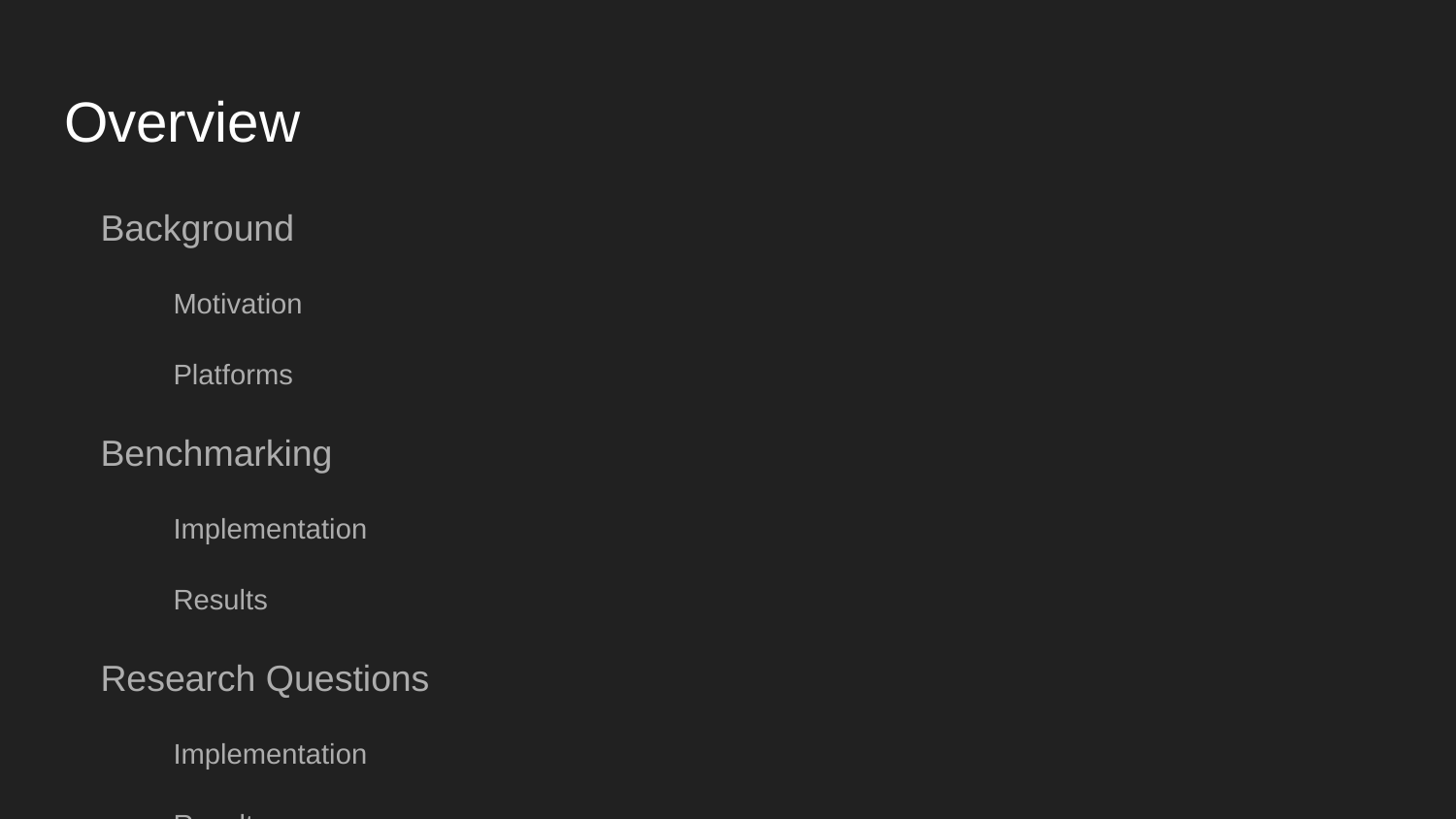

# Overview
Background
Motivation
Platforms
Benchmarking
Implementation
Results
Research Questions
Implementation
Results
Future Work
Challenges Faced